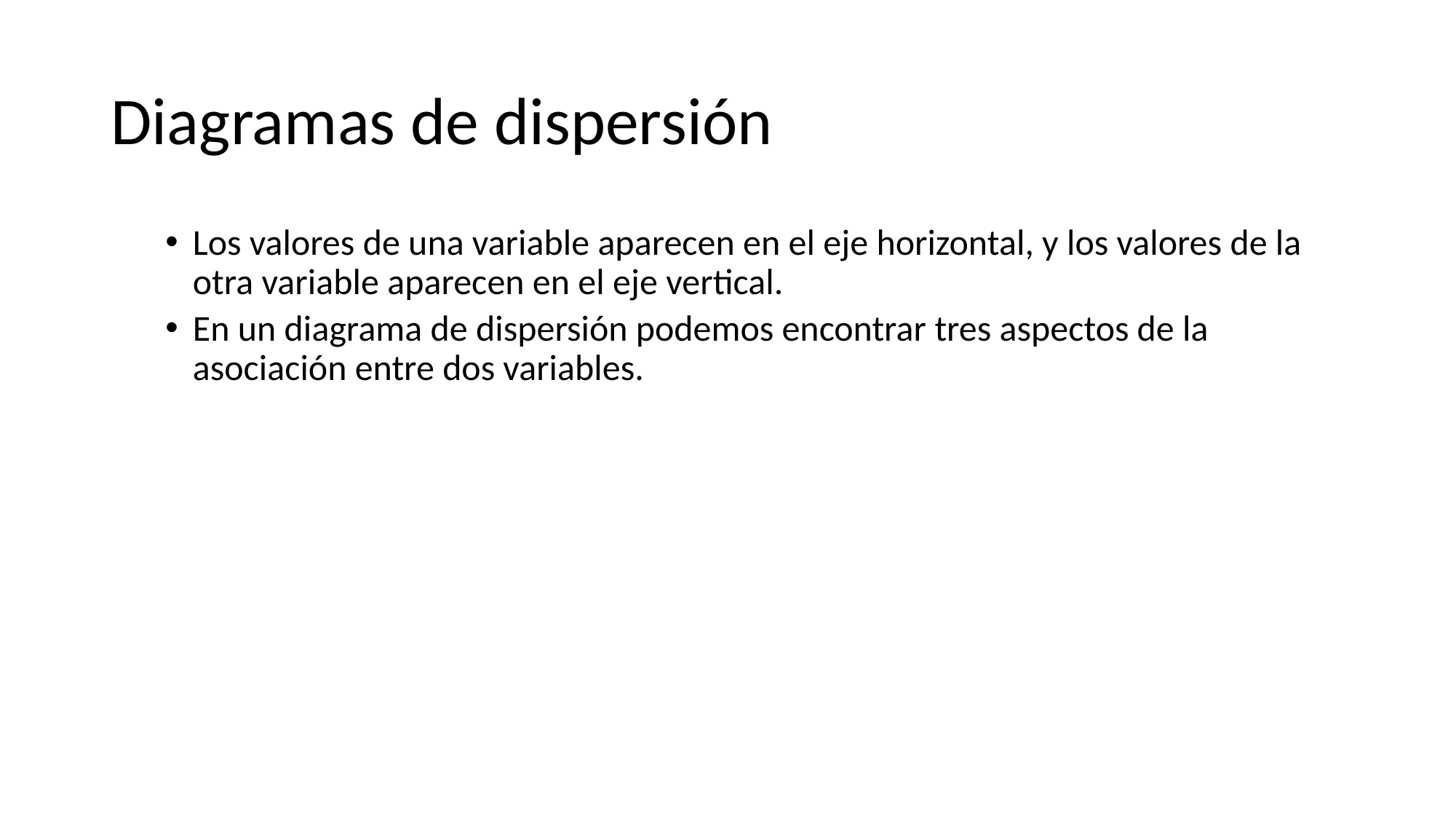

# Diagramas de dispersión
Los valores de una variable aparecen en el eje horizontal, y los valores de la otra variable aparecen en el eje vertical.
En un diagrama de dispersión podemos encontrar tres aspectos de la asociación entre dos variables.